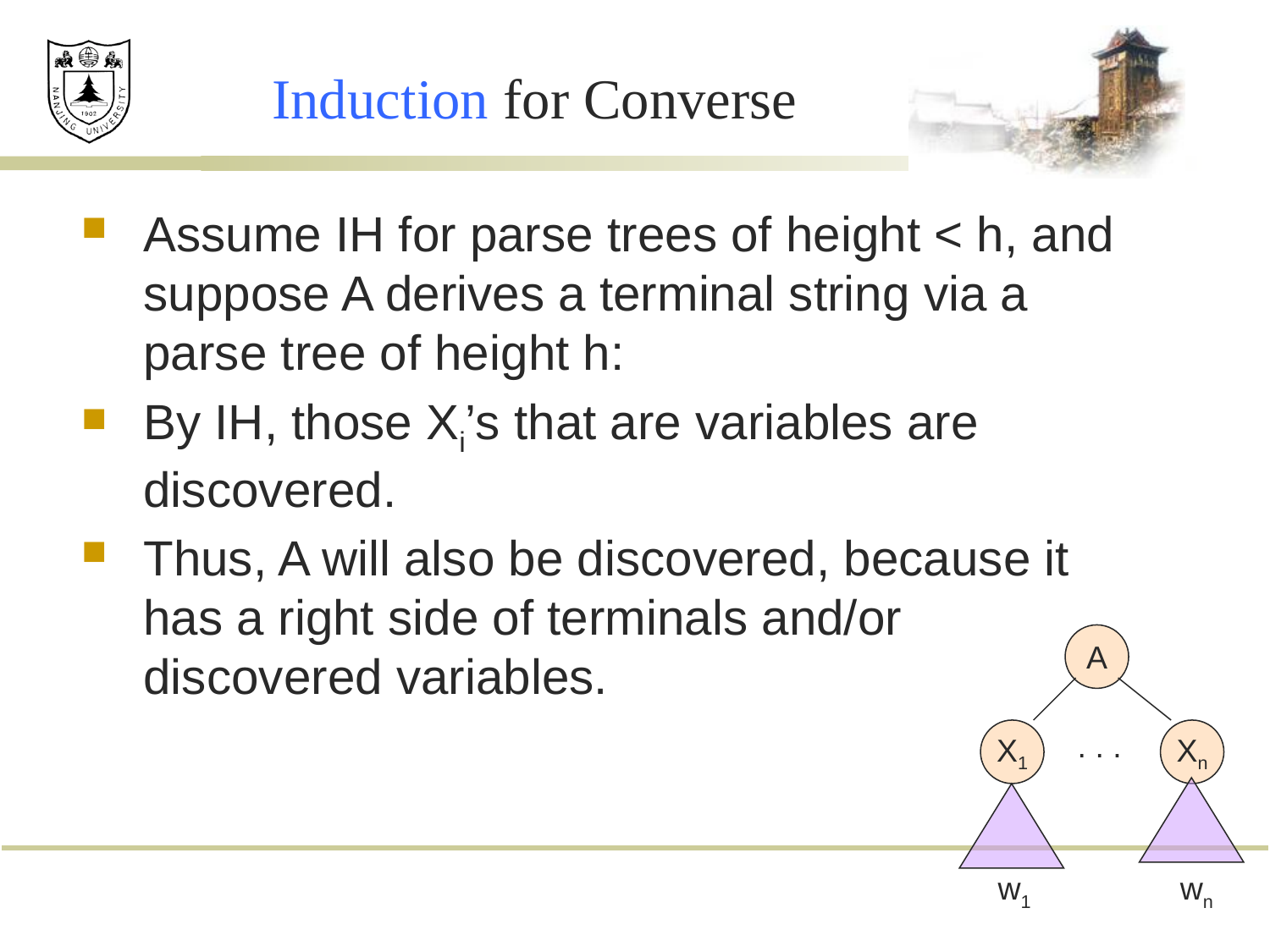

# Induction for Converse
Assume IH for parse trees of height < h, and suppose A derives a terminal string via a parse tree of height h:
By IH, those Xi’s that are variables are discovered.
Thus, A will also be discovered, because it has a right side of terminals and/or discovered variables.
A

X1
. . .
Xn

w1
wn